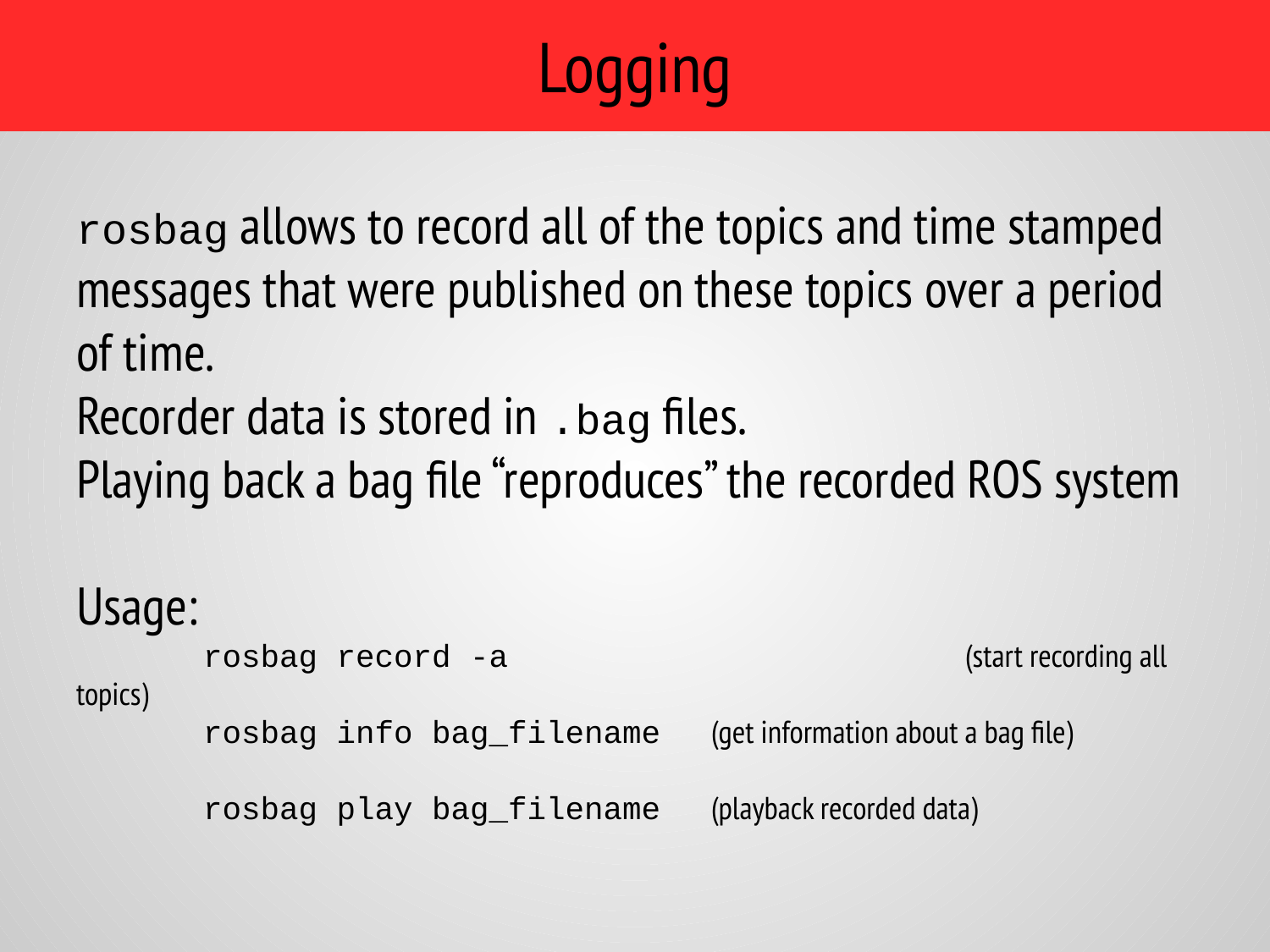

# Logging
rosbag allows to record all of the topics and time stamped messages that were published on these topics over a period of time.
Recorder data is stored in .bag files.
Playing back a bag file “reproduces” the recorded ROS system

Usage:
	rosbag record -a				(start recording all topics)
	rosbag info bag_filename	(get information about a bag file)
	rosbag play bag_filename	(playback recorded data)